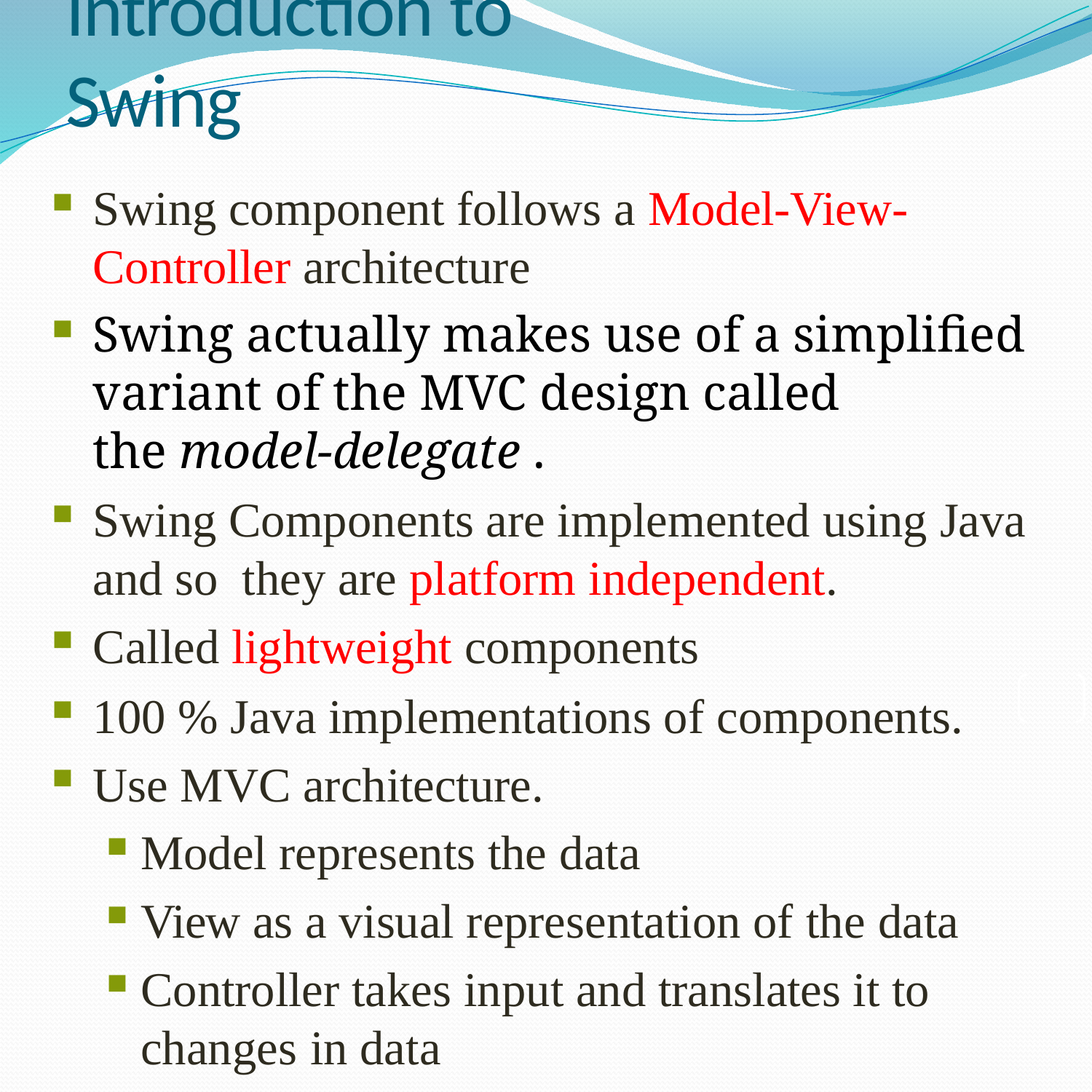

# Introduction to Swing
Swing component follows a Model-View-Controller architecture
Swing actually makes use of a simplified variant of the MVC design called the model-delegate .
Swing Components are implemented using Java and so  they are platform independent.
Called lightweight components
100 % Java implementations of components.
Use MVC architecture.
Model represents the data
View as a visual representation of the data
Controller takes input and translates it to changes in data